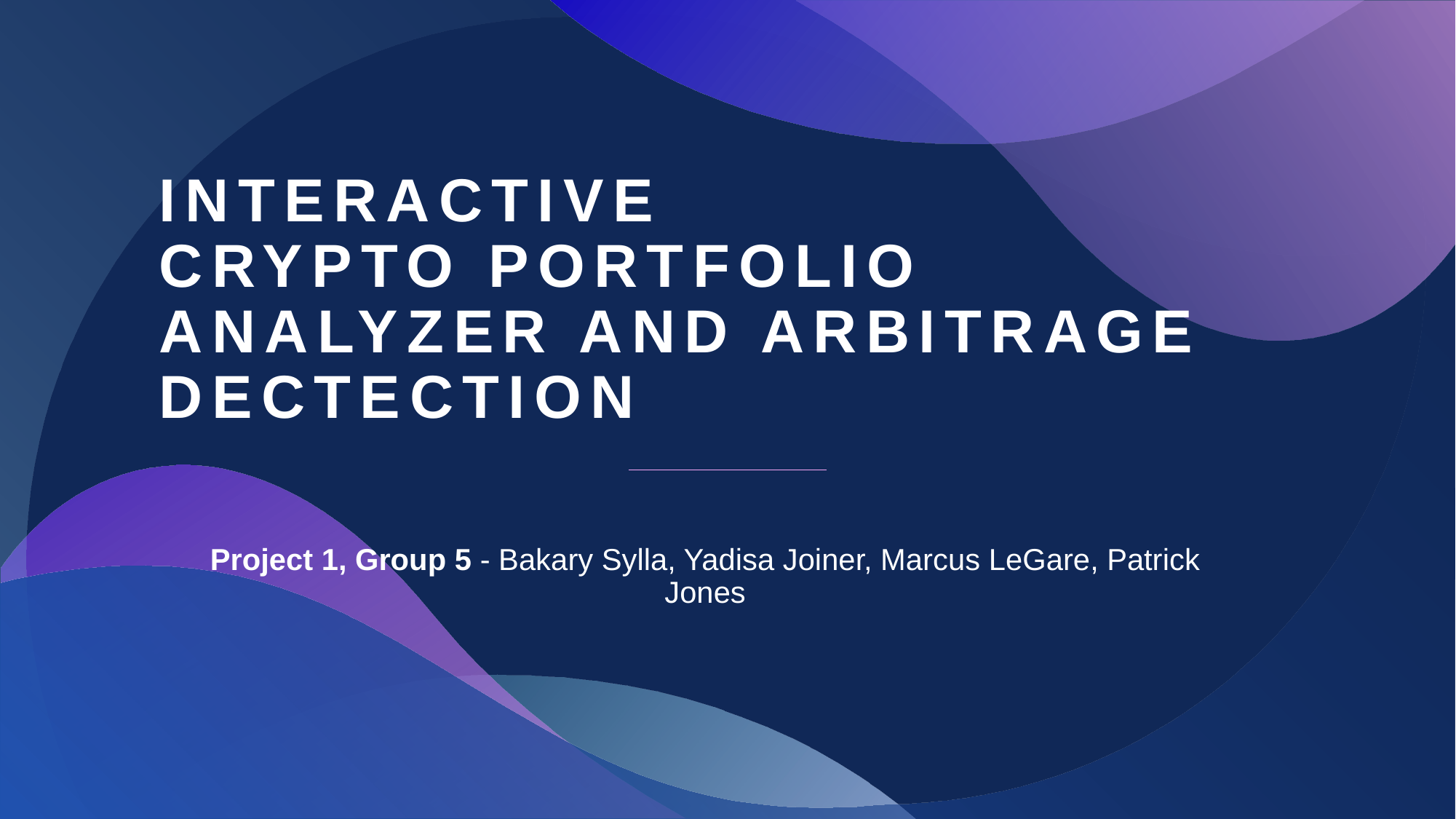

# Interactive Crypto Portfolio Analyzer and Arbitrage Dectection
Project 1, Group 5 - Bakary Sylla, Yadisa Joiner, Marcus LeGare, Patrick Jones